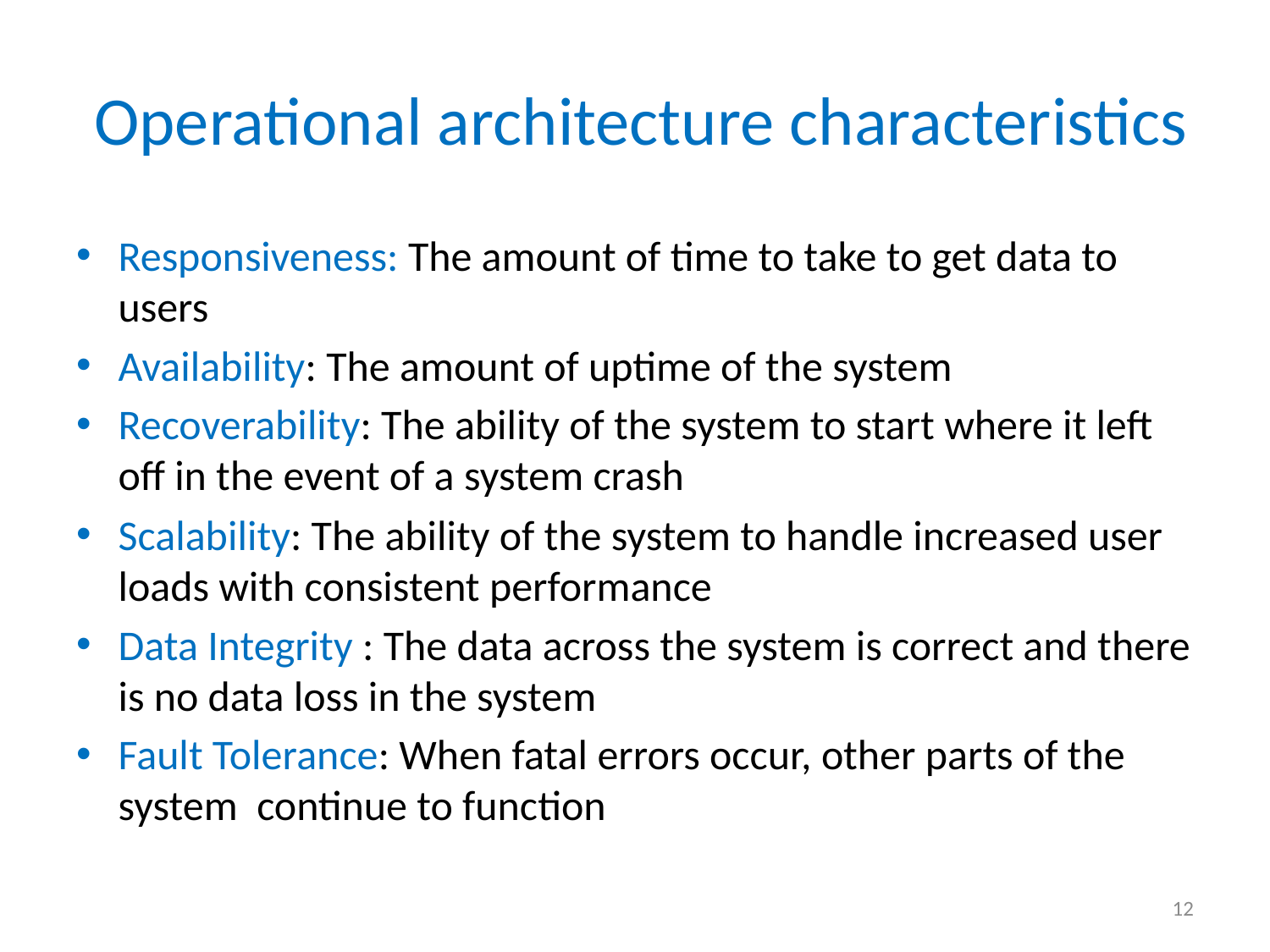

# Operational architecture characteristics
Responsiveness: The amount of time to take to get data to users
Availability: The amount of uptime of the system
Recoverability: The ability of the system to start where it left off in the event of a system crash
Scalability: The ability of the system to handle increased user loads with consistent performance
Data Integrity : The data across the system is correct and there is no data loss in the system
Fault Tolerance: When fatal errors occur, other parts of the system  continue to function

12